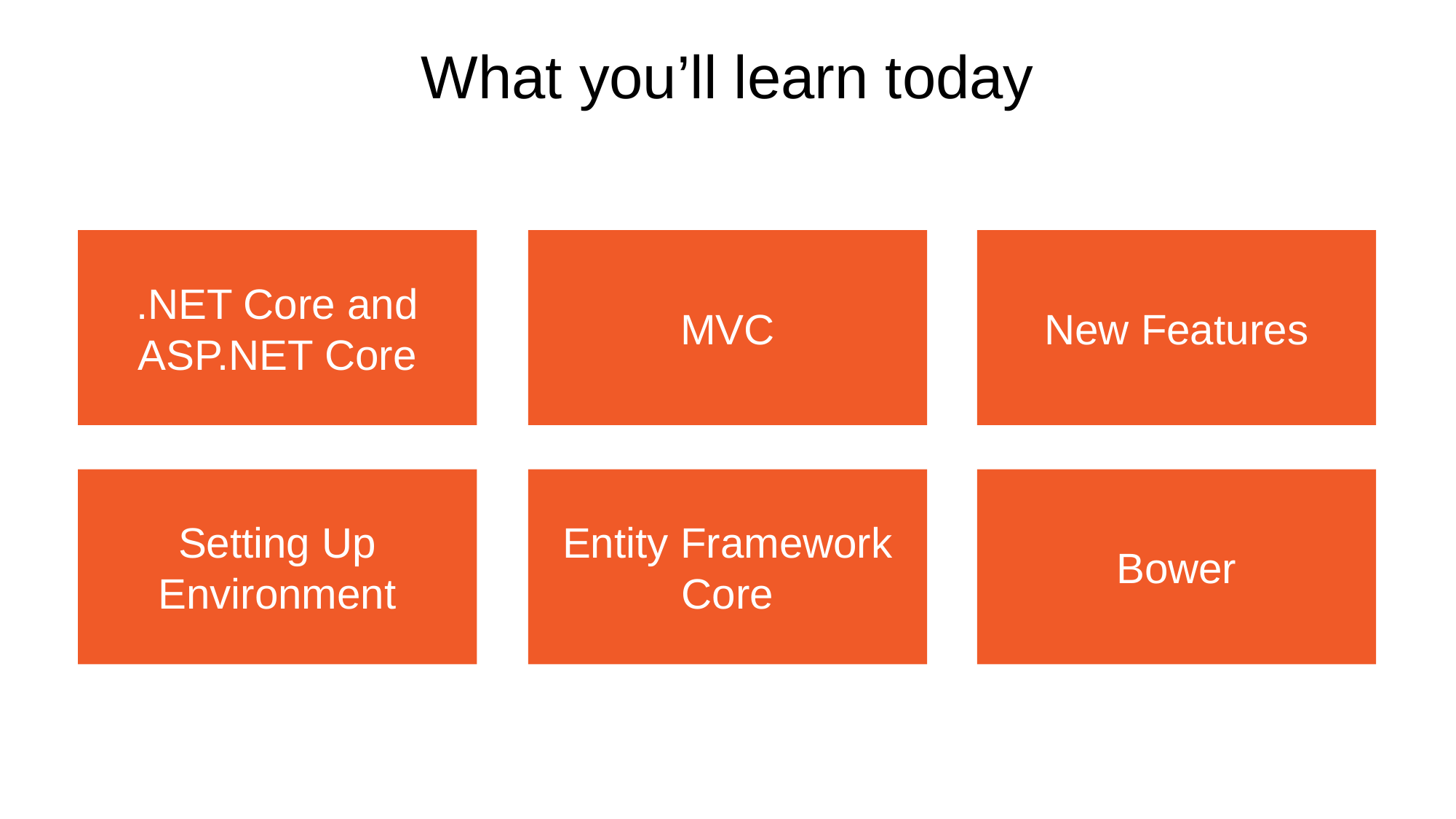

What you’ll learn today
.NET Core and ASP.NET Core
MVC
New Features
Setting Up Environment
Entity Framework Core
Bower